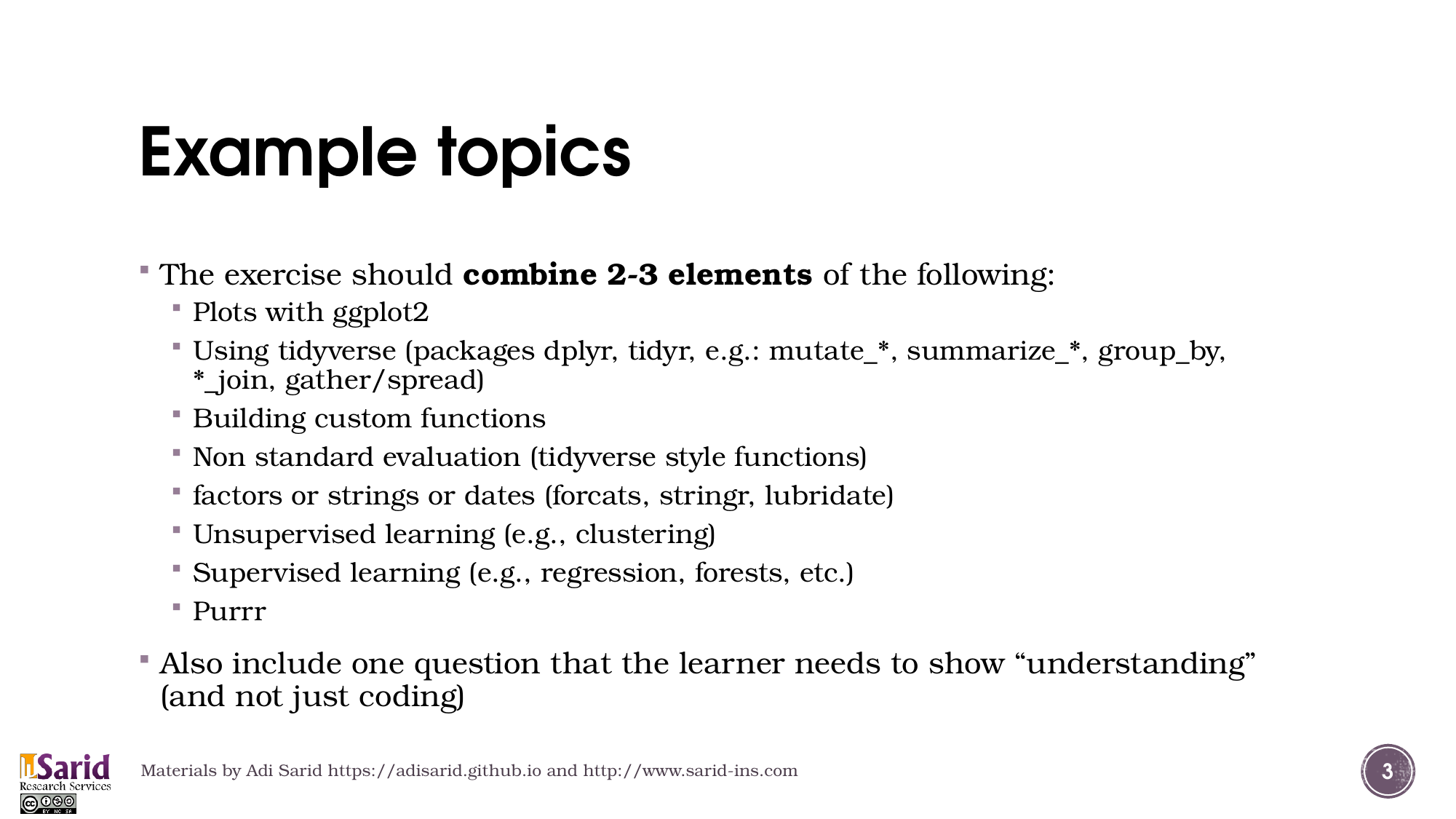

# Example topics
The exercise should combine 2-3 elements of the following:
Plots with ggplot2
Using tidyverse (packages dplyr, tidyr, e.g.: mutate_*, summarize_*, group_by, *_join, gather/spread)
Building custom functions
Non standard evaluation (tidyverse style functions)
factors or strings or dates (forcats, stringr, lubridate)
Unsupervised learning (e.g., clustering)
Supervised learning (e.g., regression, forests, etc.)
Purrr
Also include one question that the learner needs to show “understanding” (and not just coding)
Materials by Adi Sarid https://adisarid.github.io and http://www.sarid-ins.com
3